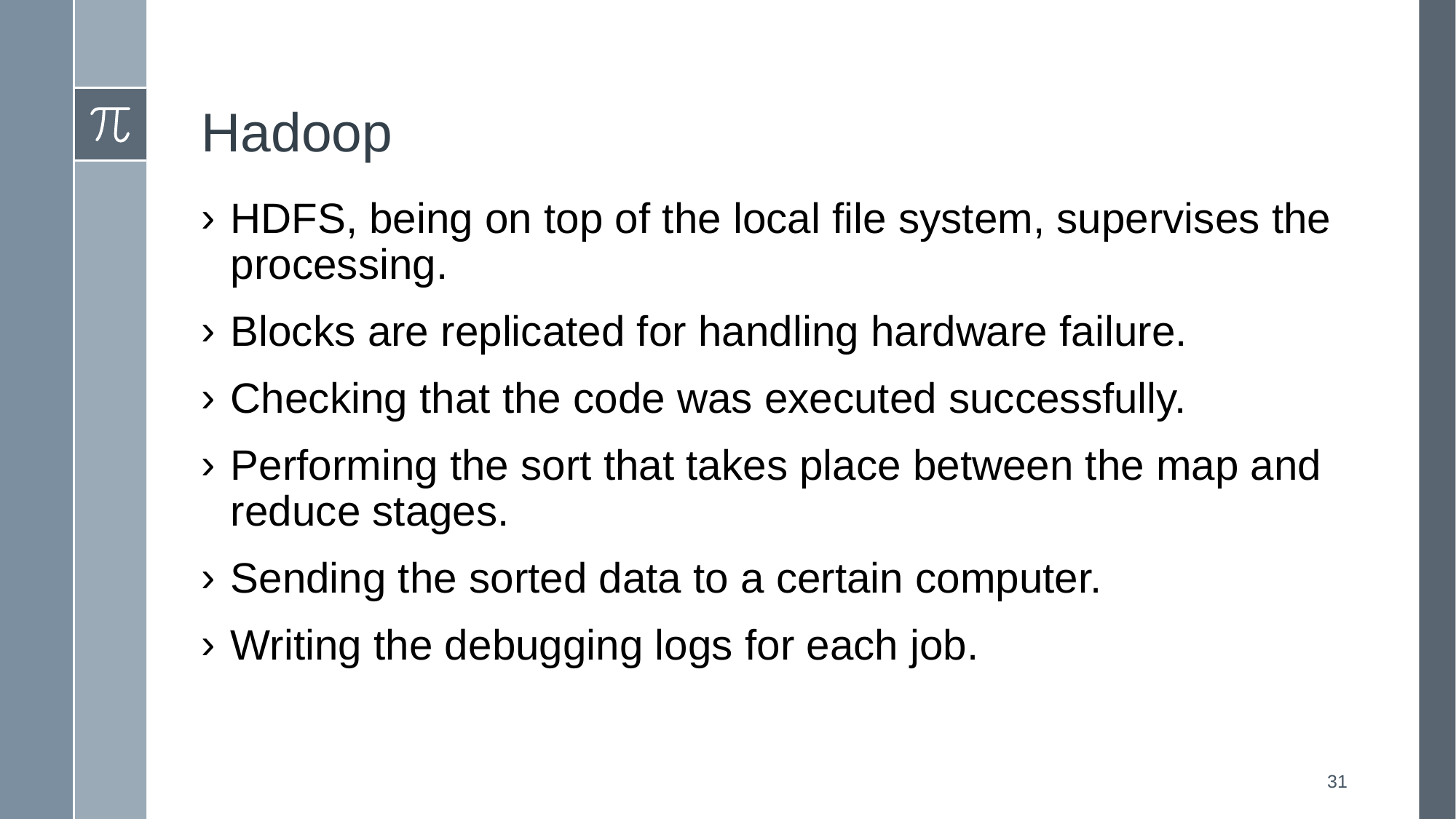

# Hadoop
HDFS, being on top of the local file system, supervises the processing.
Blocks are replicated for handling hardware failure.
Checking that the code was executed successfully.
Performing the sort that takes place between the map and reduce stages.
Sending the sorted data to a certain computer.
Writing the debugging logs for each job.

31